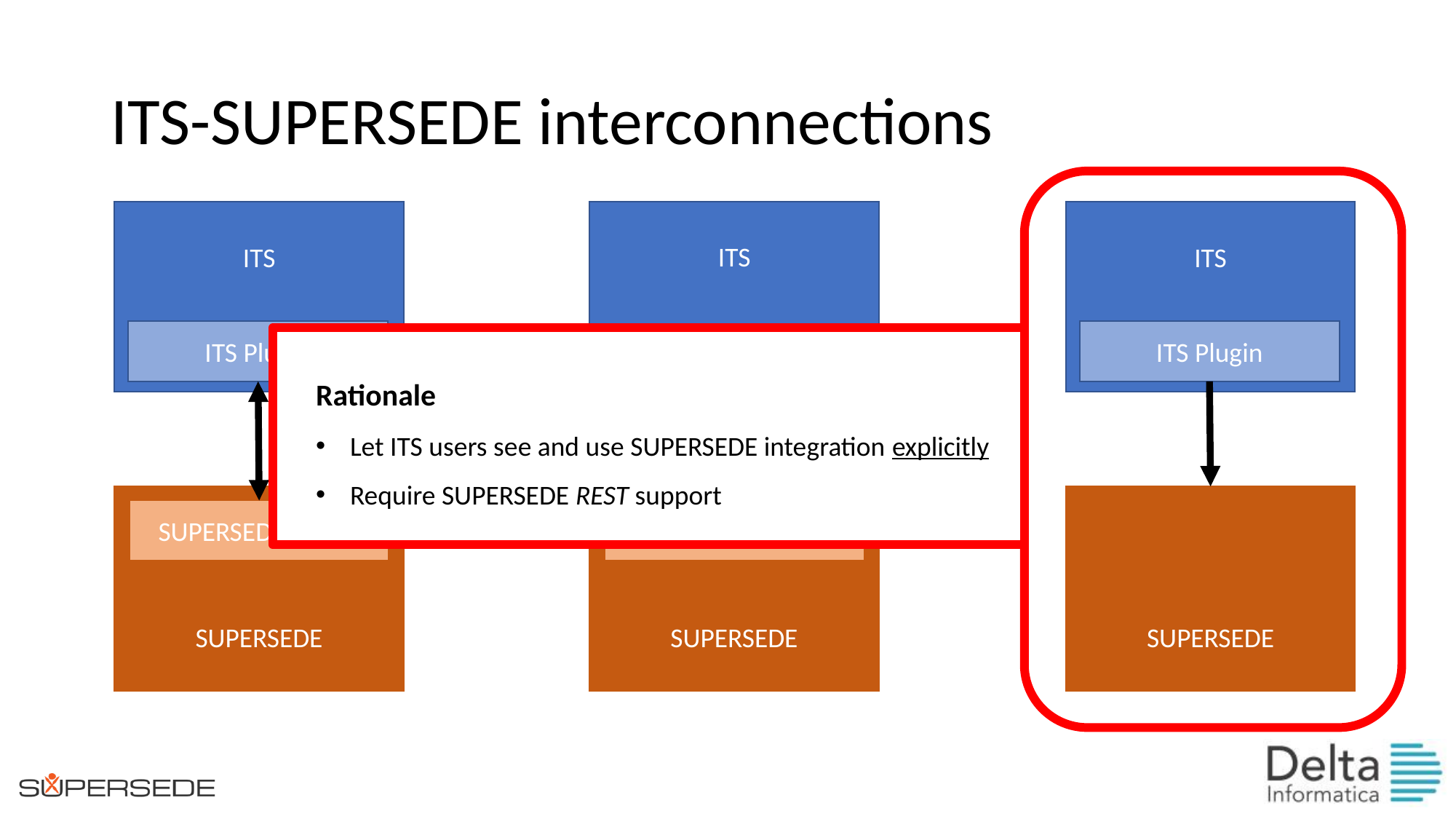

# ITS-SUPERSEDE interconnections

ITS

ITS

ITS
ITS Plugin
ITS Plugin
Rationale
Let ITS users see and use SUPERSEDE integration explicitly
Require SUPERSEDE REST support
SUPERSEDE

SUPERSEDE

SUPERSEDE

SUPERSEDE Plugin
SUPERSEDE Plugin